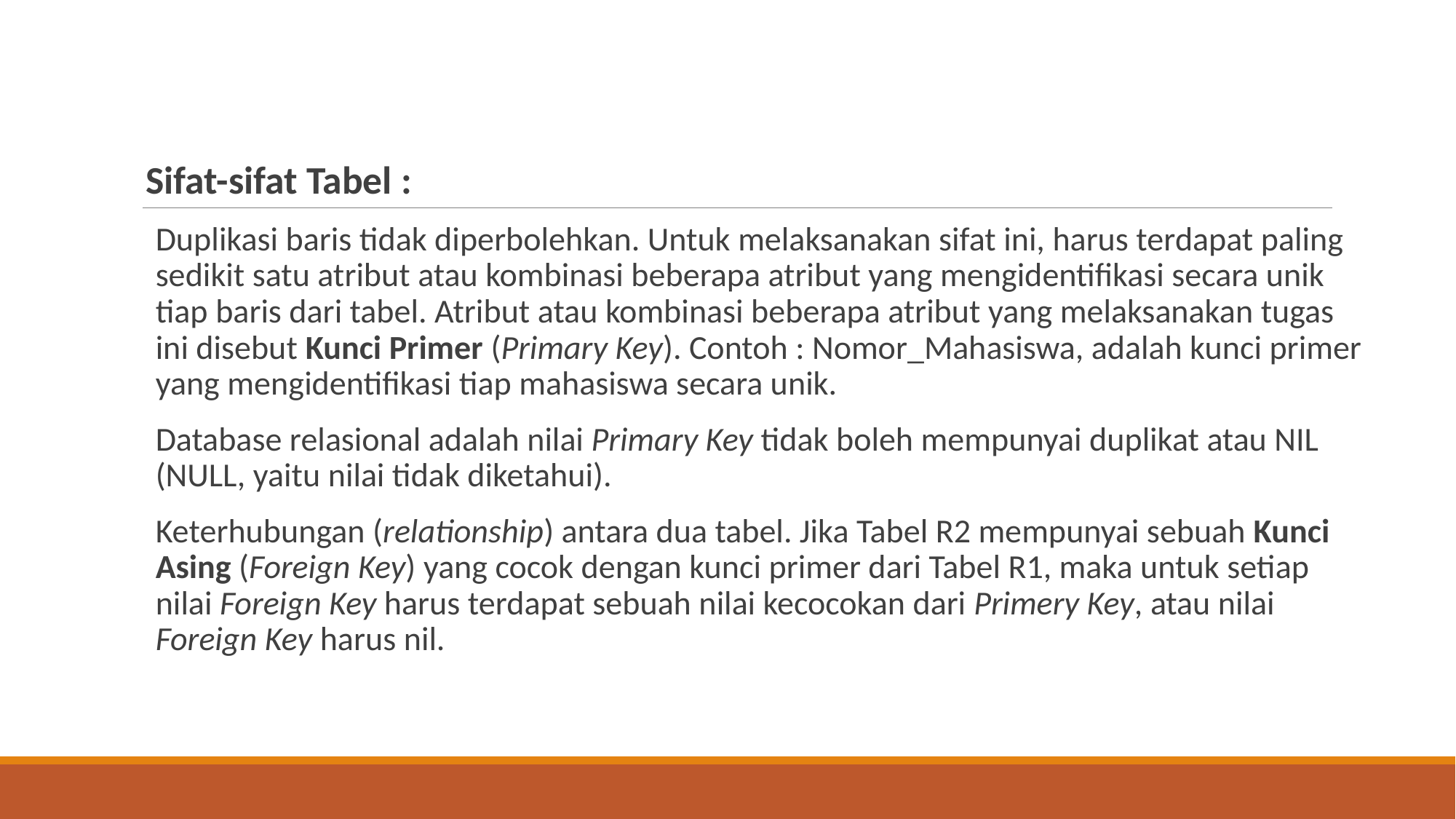

Sifat-sifat Tabel :
Duplikasi baris tidak diperbolehkan. Untuk melaksanakan sifat ini, harus terdapat paling sedikit satu atribut atau kombinasi beberapa atribut yang mengidentifikasi secara unik tiap baris dari tabel. Atribut atau kombinasi beberapa atribut yang melaksanakan tugas ini disebut Kunci Primer (Primary Key). Contoh : Nomor_Mahasiswa, adalah kunci primer yang mengidentifikasi tiap mahasiswa secara unik.
Database relasional adalah nilai Primary Key tidak boleh mempunyai duplikat atau NIL (NULL, yaitu nilai tidak diketahui).
Keterhubungan (relationship) antara dua tabel. Jika Tabel R2 mempunyai sebuah Kunci Asing (Foreign Key) yang cocok dengan kunci primer dari Tabel R1, maka untuk setiap nilai Foreign Key harus terdapat sebuah nilai kecocokan dari Primery Key, atau nilai Foreign Key harus nil.